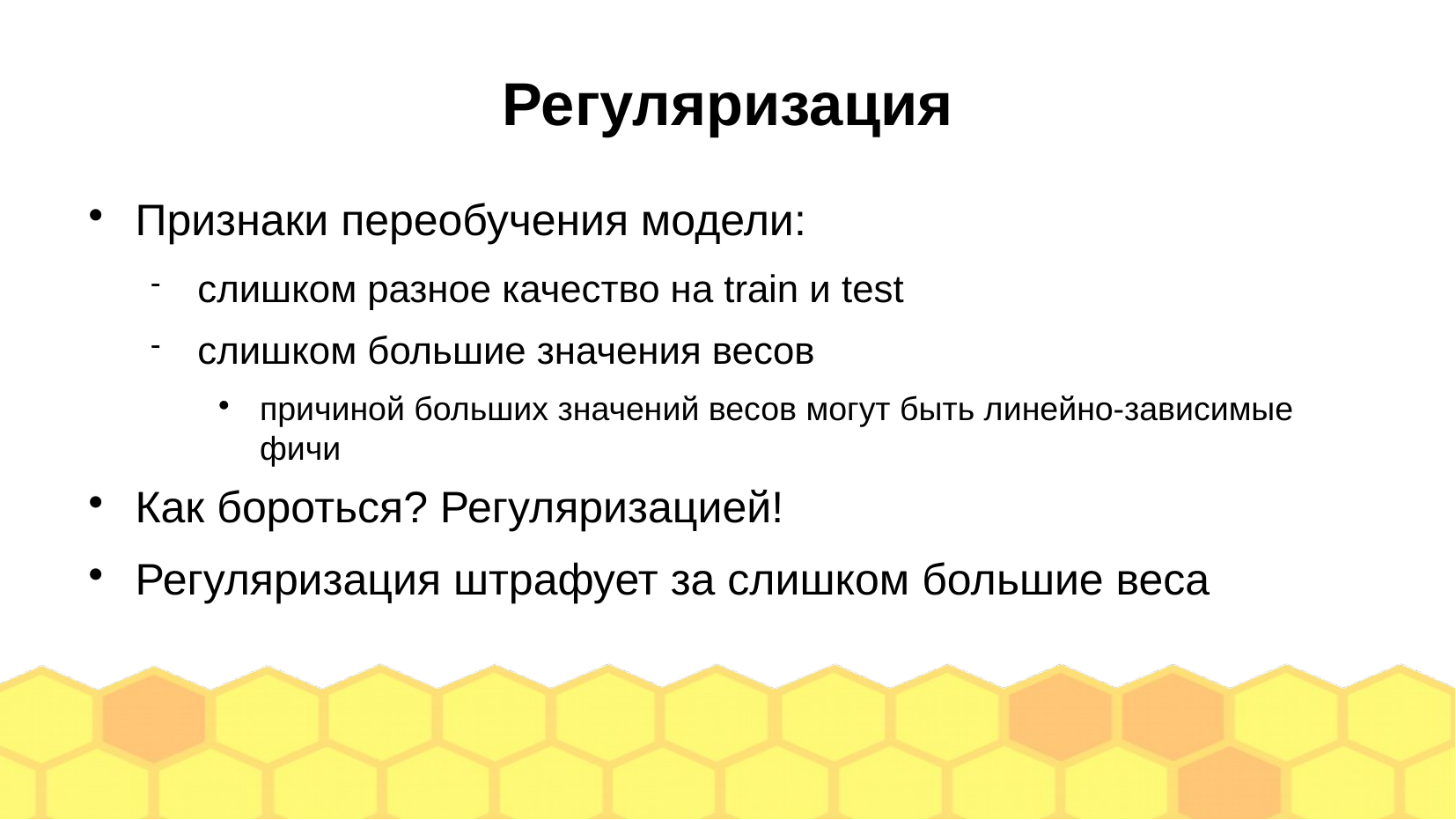

Регуляризация
Признаки переобучения модели:
слишком разное качество на train и test
слишком большие значения весов
причиной больших значений весов могут быть линейно-зависимые фичи
Как бороться? Регуляризацией!
Регуляризация штрафует за слишком большие веса